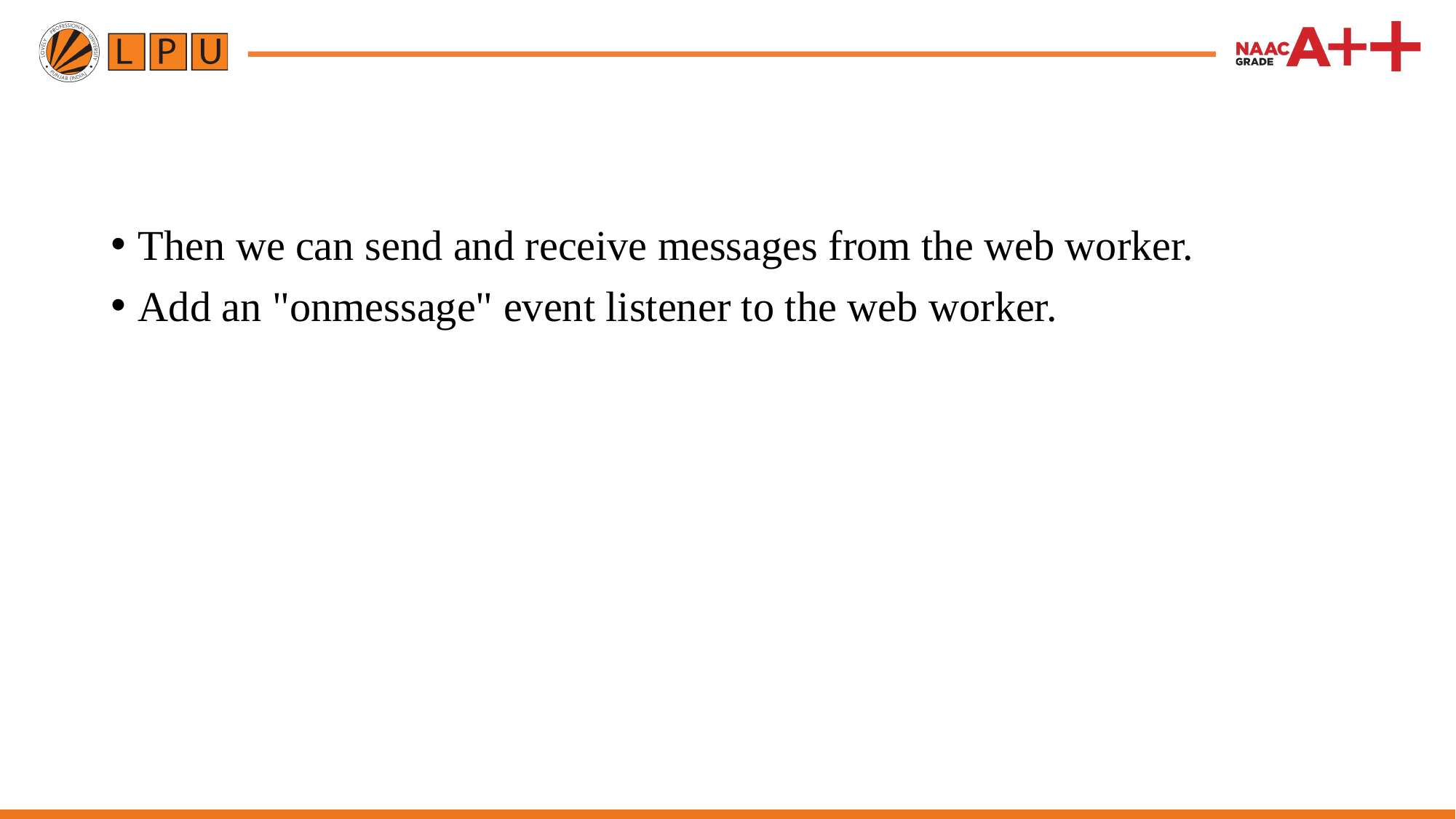

Then we can send and receive messages from the web worker.
Add an "onmessage" event listener to the web worker.